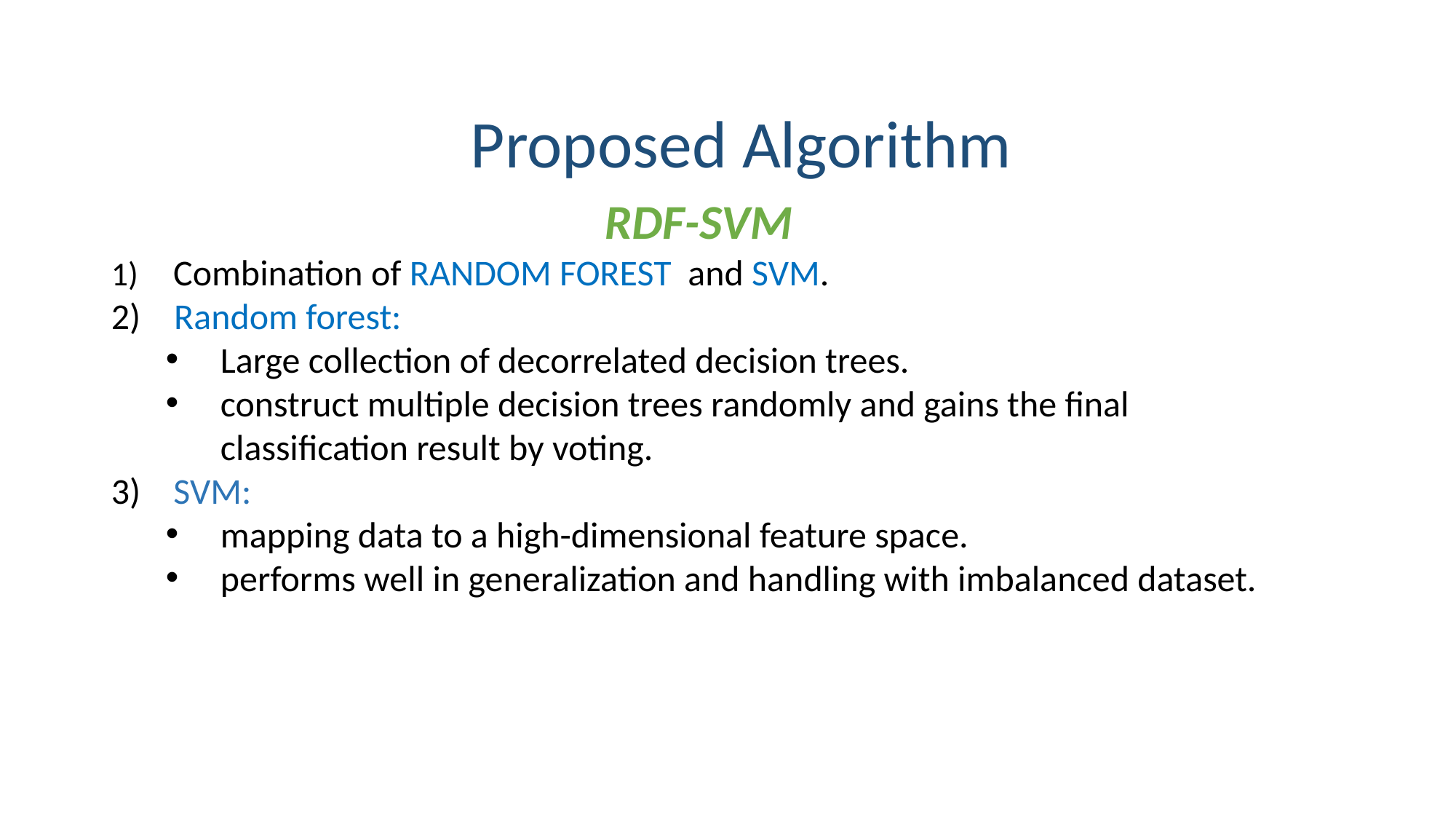

# Proposed Algorithm
RDF-SVM
 Combination of RANDOM FOREST  and SVM.
 Random forest:
Large collection of decorrelated decision trees.
construct multiple decision trees randomly and gains the final classification result by voting.
3)    SVM:
mapping data to a high-dimensional feature space.
performs well in generalization and handling with imbalanced dataset.